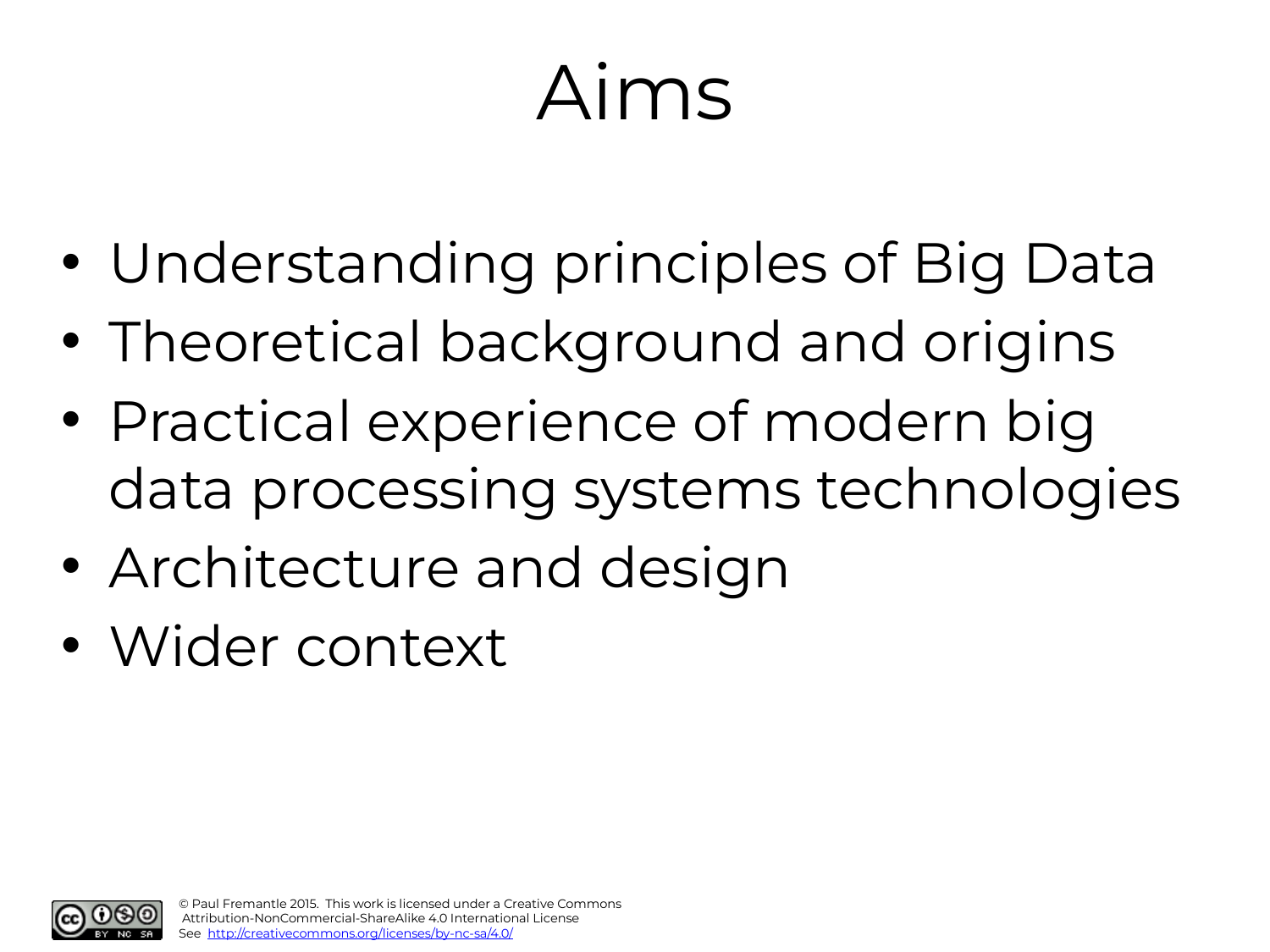

# Aims
Understanding principles of Big Data
Theoretical background and origins
Practical experience of modern big data processing systems technologies
Architecture and design
Wider context